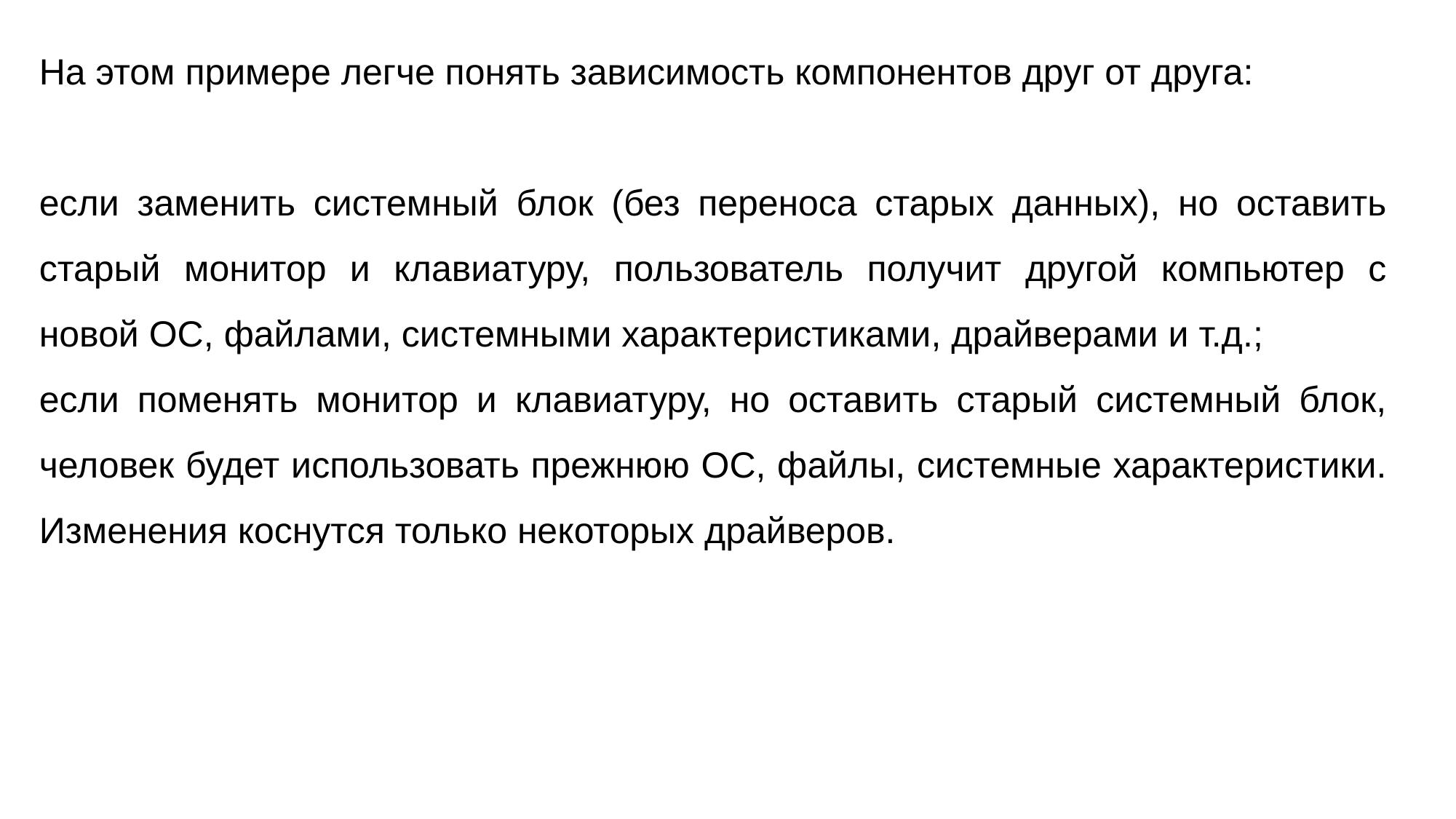

На этом примере легче понять зависимость компонентов друг от друга:

если заменить системный блок (без переноса старых данных), но оставить старый монитор и клавиатуру, пользователь получит другой компьютер с новой ОС, файлами, системными характеристиками, драйверами и т.д.;
если поменять монитор и клавиатуру, но оставить старый системный блок, человек будет использовать прежнюю ОС, файлы, системные характеристики. Изменения коснутся только некоторых драйверов.